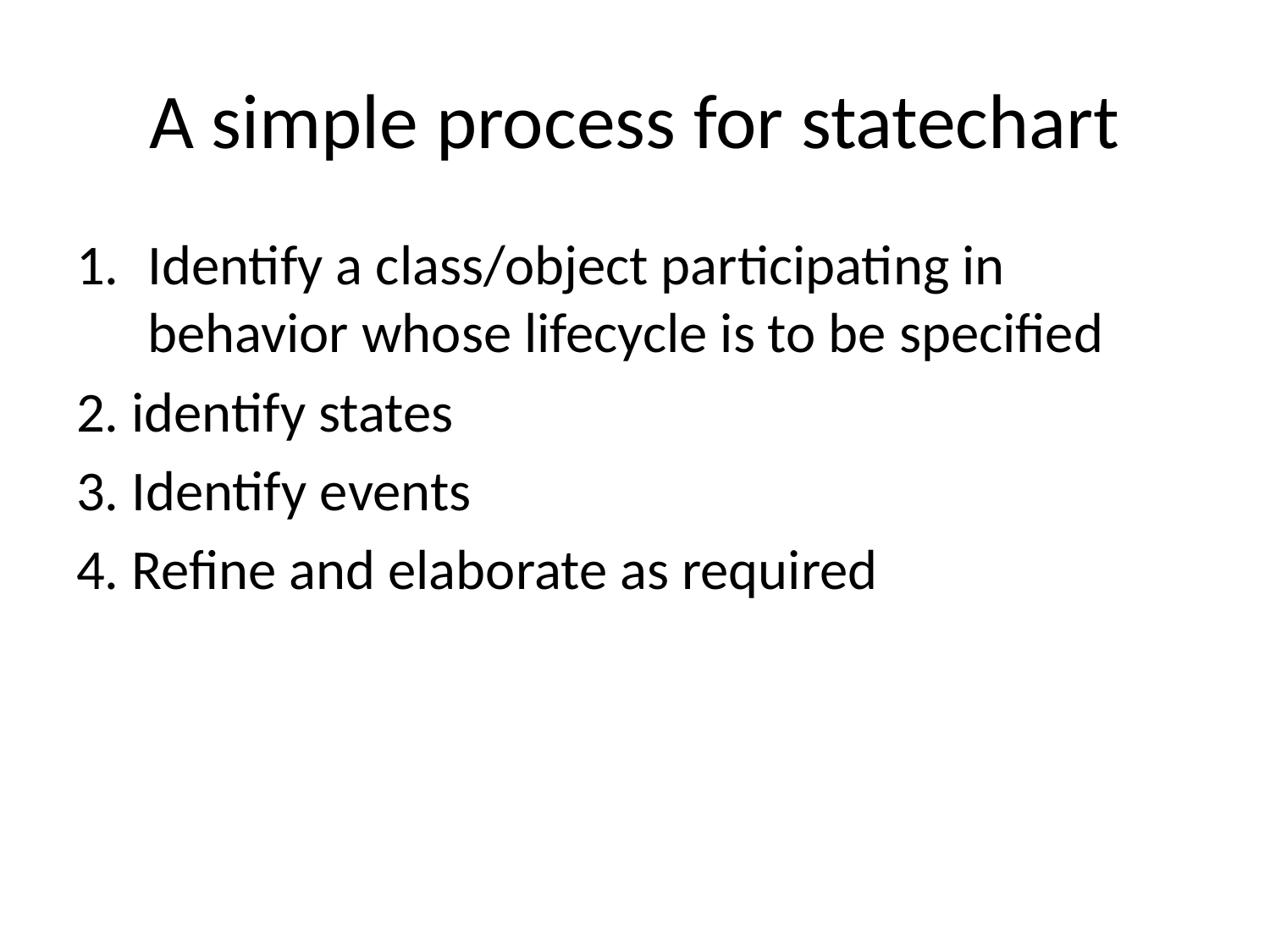

# A simple process for statechart
Identify a class/object participating in behavior whose lifecycle is to be specified
2. identify states
3. Identify events
4. Refine and elaborate as required